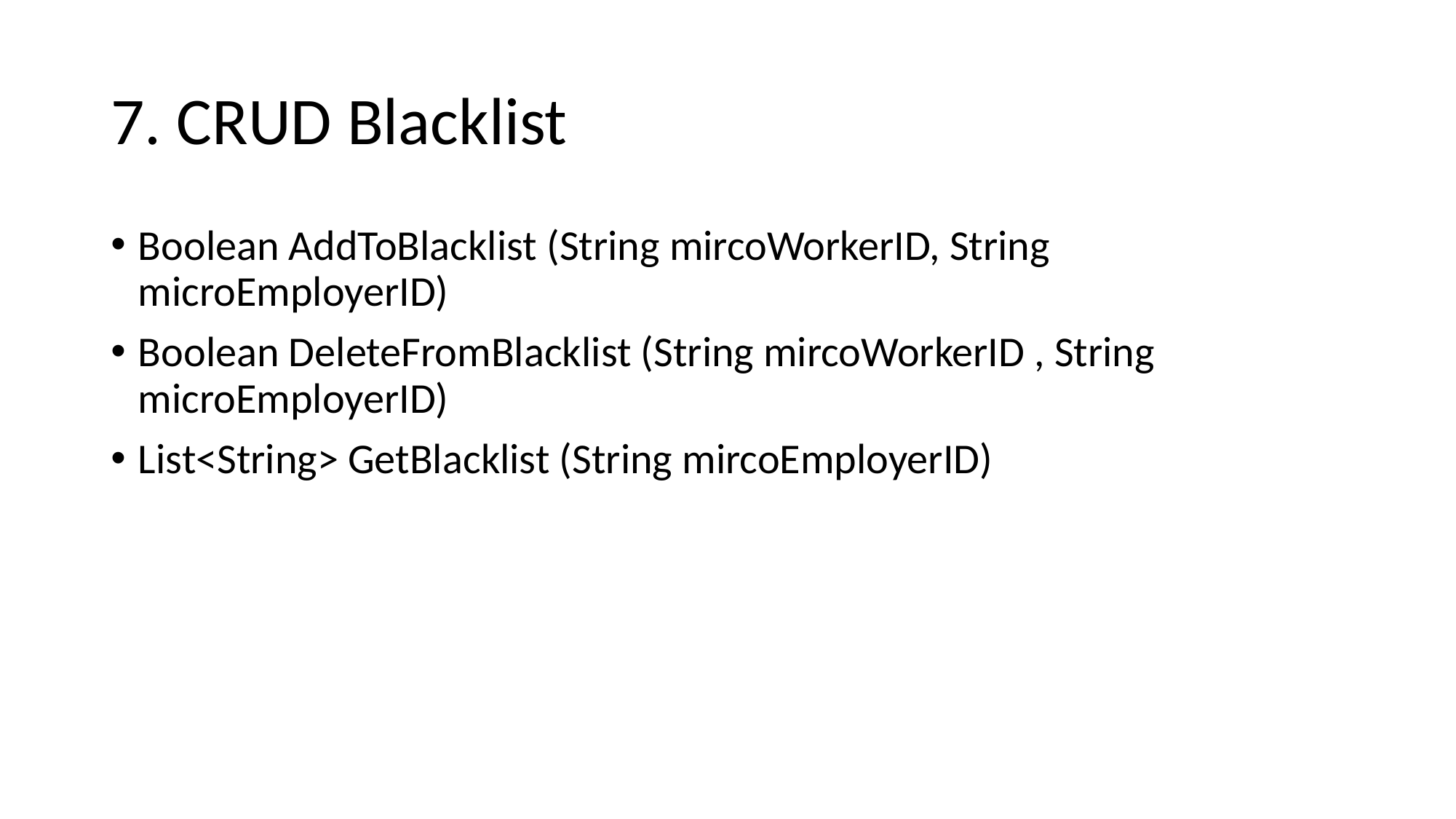

# 7. CRUD Blacklist
Boolean AddToBlacklist (String mircoWorkerID, String microEmployerID)
Boolean DeleteFromBlacklist (String mircoWorkerID , String microEmployerID)
List<String> GetBlacklist (String mircoEmployerID)